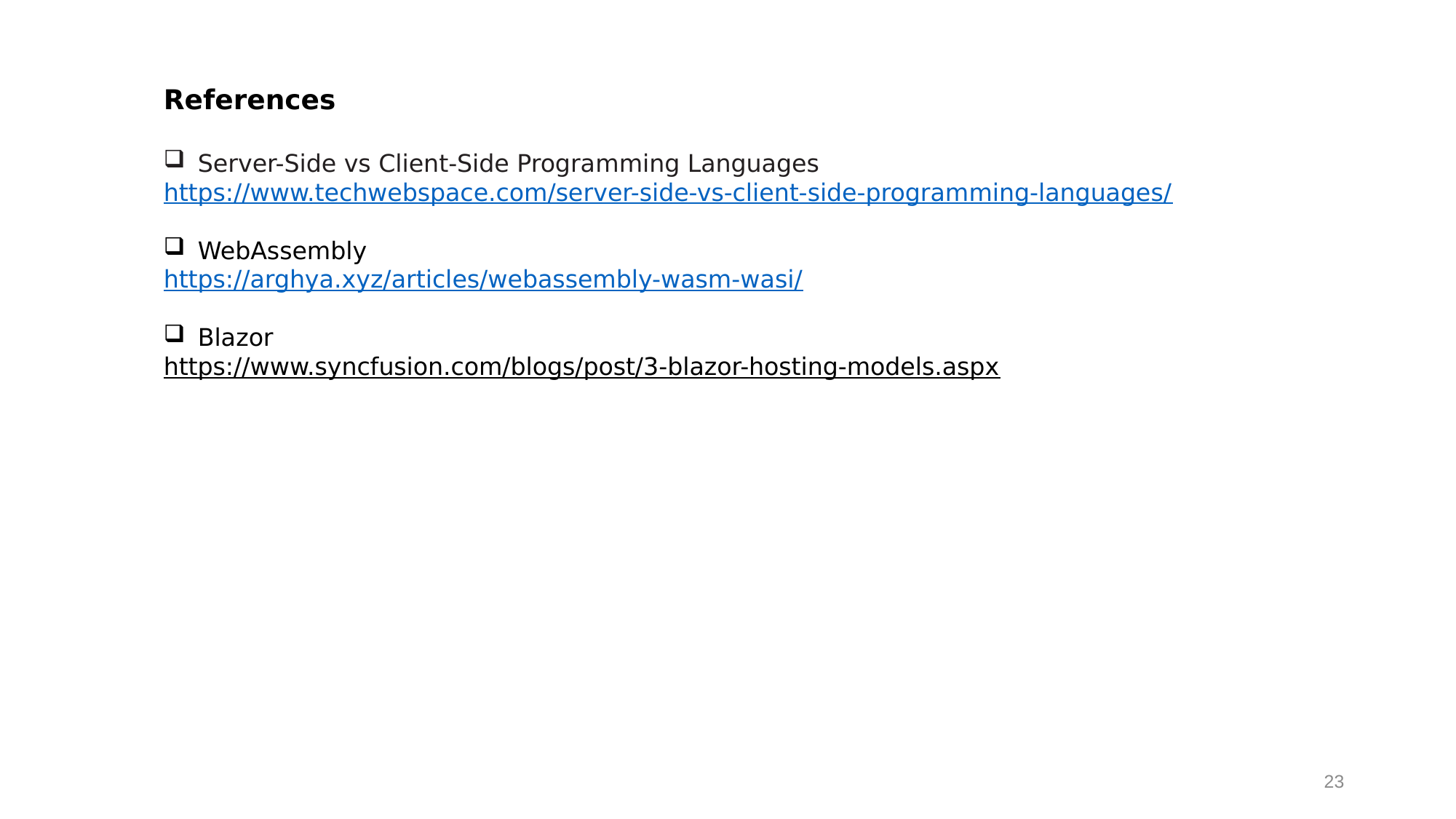

References

Server-Side vs Client-Side Programming Languages
https://www.techwebspace.com/server-side-vs-client-side-programming-languages/

WebAssembly
https://arghya.xyz/articles/webassembly-wasm-wasi/

Blazor
https://www.syncfusion.com/blogs/post/3-blazor-hosting-models.aspx
23